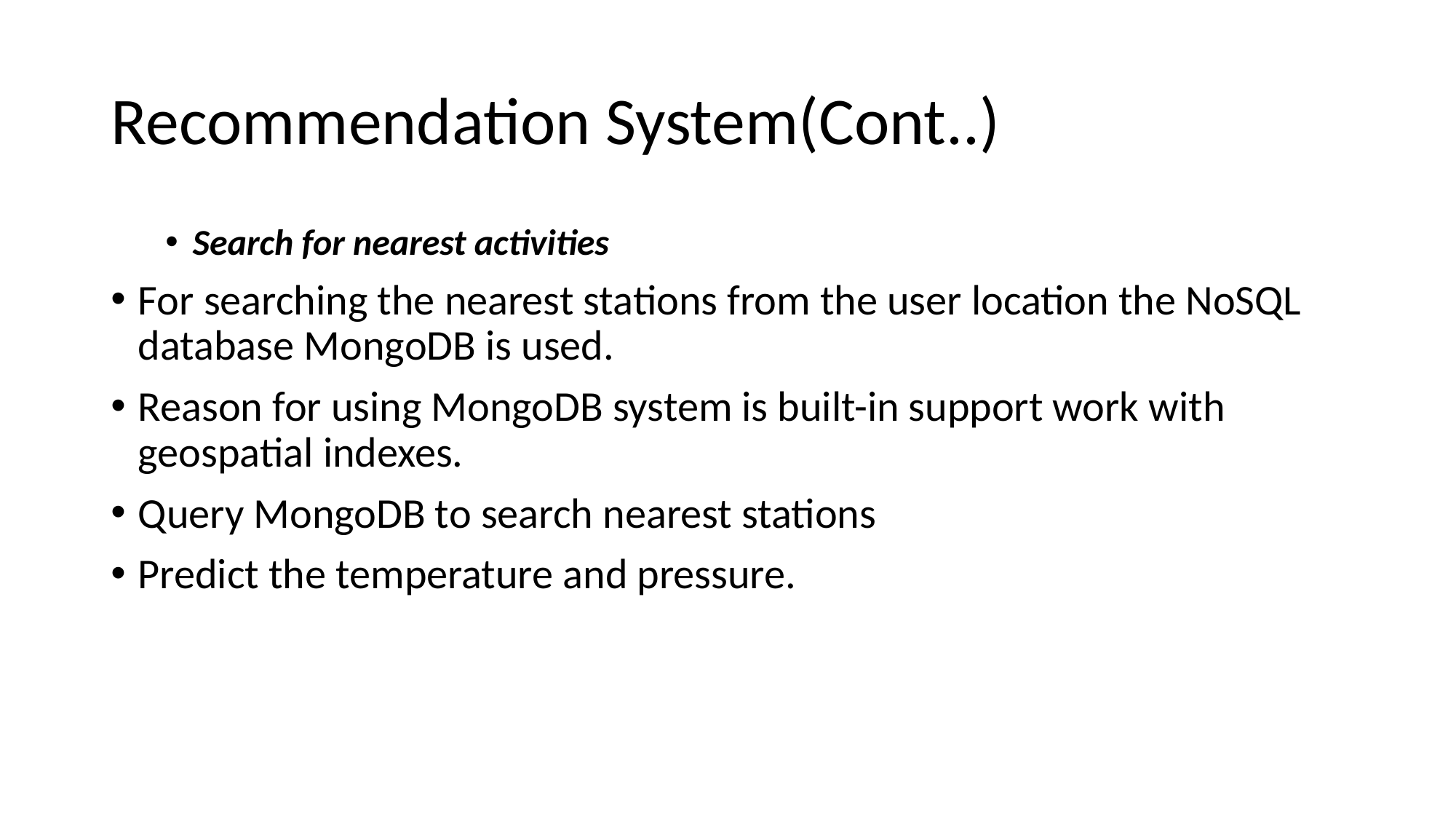

# Recommendation System(Cont..)
Search for nearest activities
For searching the nearest stations from the user location the NoSQL database MongoDB is used.
Reason for using MongoDB system is built-in support work with geospatial indexes.
Query MongoDB to search nearest stations
Predict the temperature and pressure.